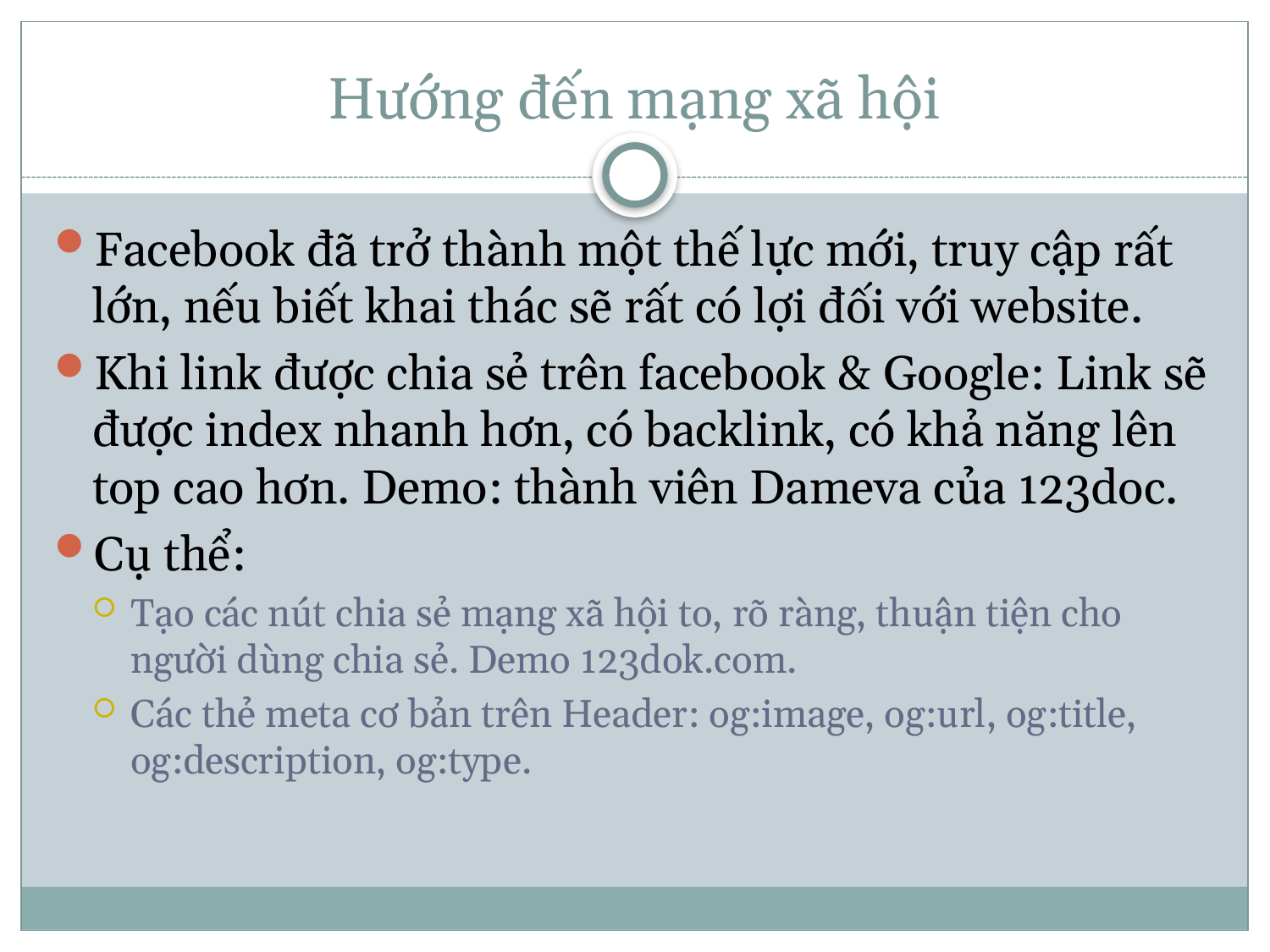

# Hướng đến mạng xã hội
Facebook đã trở thành một thế lực mới, truy cập rất lớn, nếu biết khai thác sẽ rất có lợi đối với website.
Khi link được chia sẻ trên facebook & Google: Link sẽ được index nhanh hơn, có backlink, có khả năng lên top cao hơn. Demo: thành viên Dameva của 123doc.
Cụ thể:
Tạo các nút chia sẻ mạng xã hội to, rõ ràng, thuận tiện cho người dùng chia sẻ. Demo 123dok.com.
Các thẻ meta cơ bản trên Header: og:image, og:url, og:title, og:description, og:type.